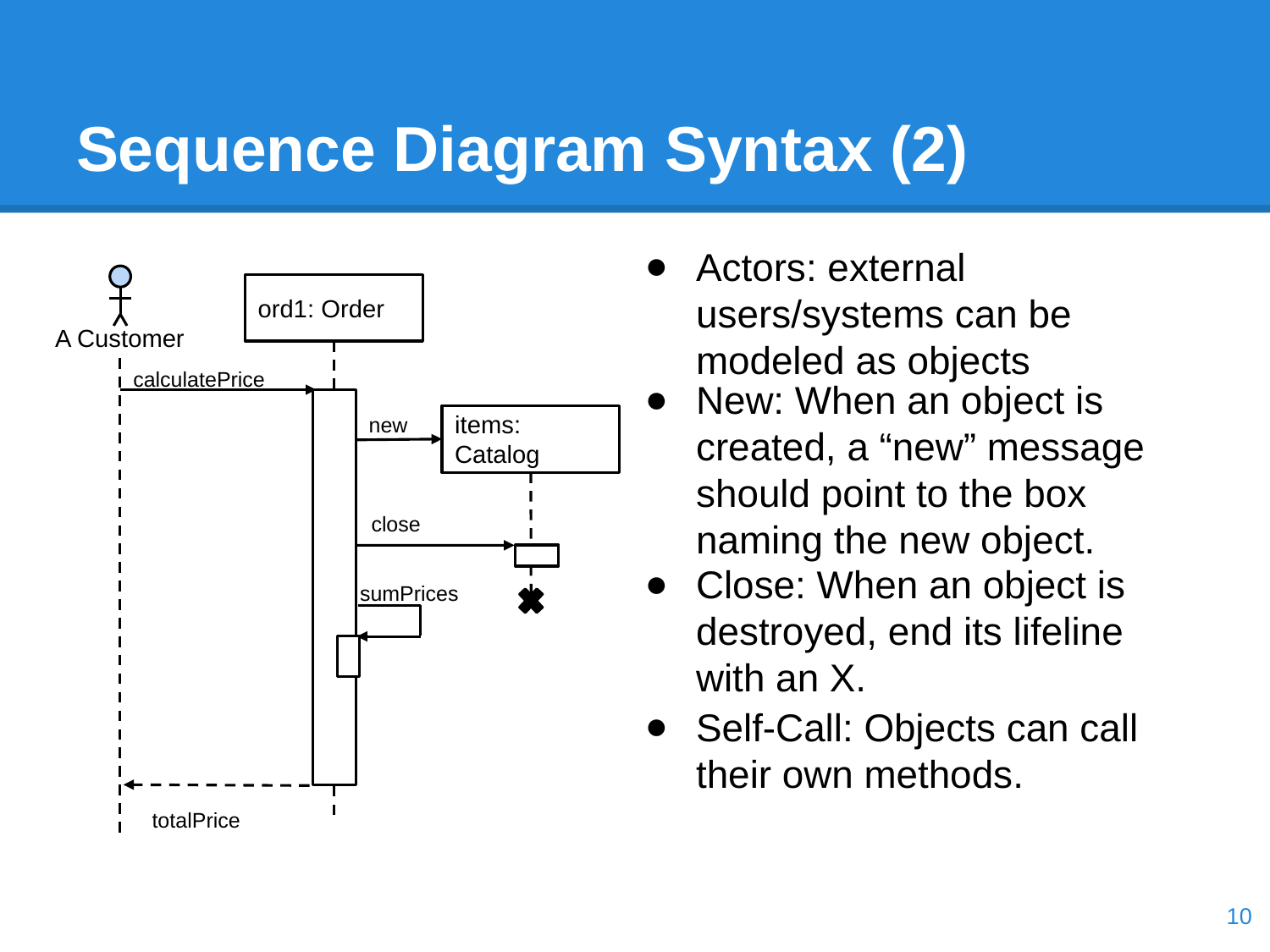

# Sequence Diagram Syntax (2)
Actors: external users/systems can be modeled as objects

ord1: Order
A Customer
calculatePrice
New: When an object is created, a “new” message should point to the box naming the new object.

new
items: Catalog
close

Close: When an object is destroyed, end its lifeline with an X.
sumPrices

Self-Call: Objects can call their own methods.
totalPrice
10